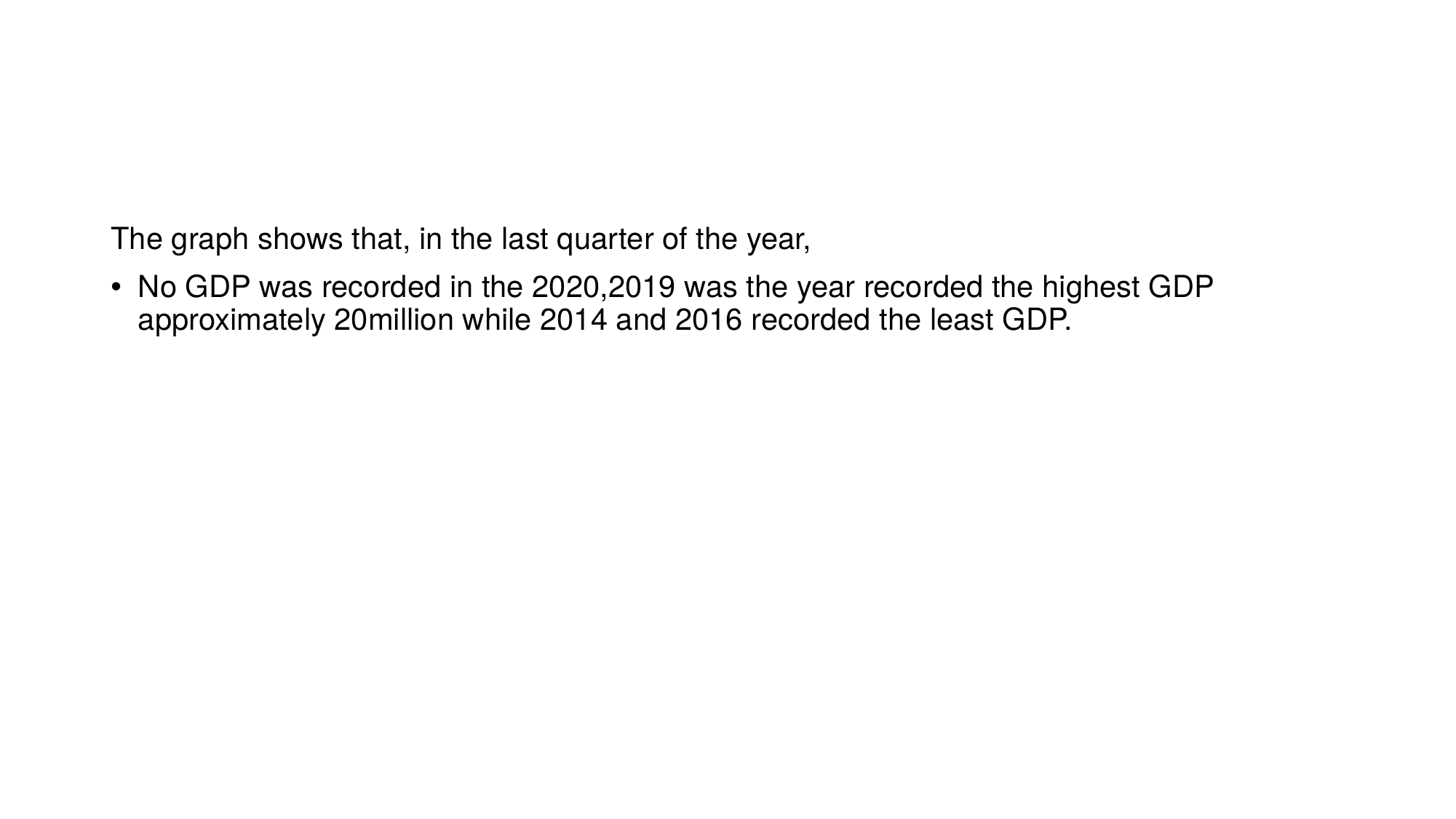

#
The graph shows that, in the last quarter of the year,
No GDP was recorded in the 2020,2019 was the year recorded the highest GDP approximately 20million while 2014 and 2016 recorded the least GDP.